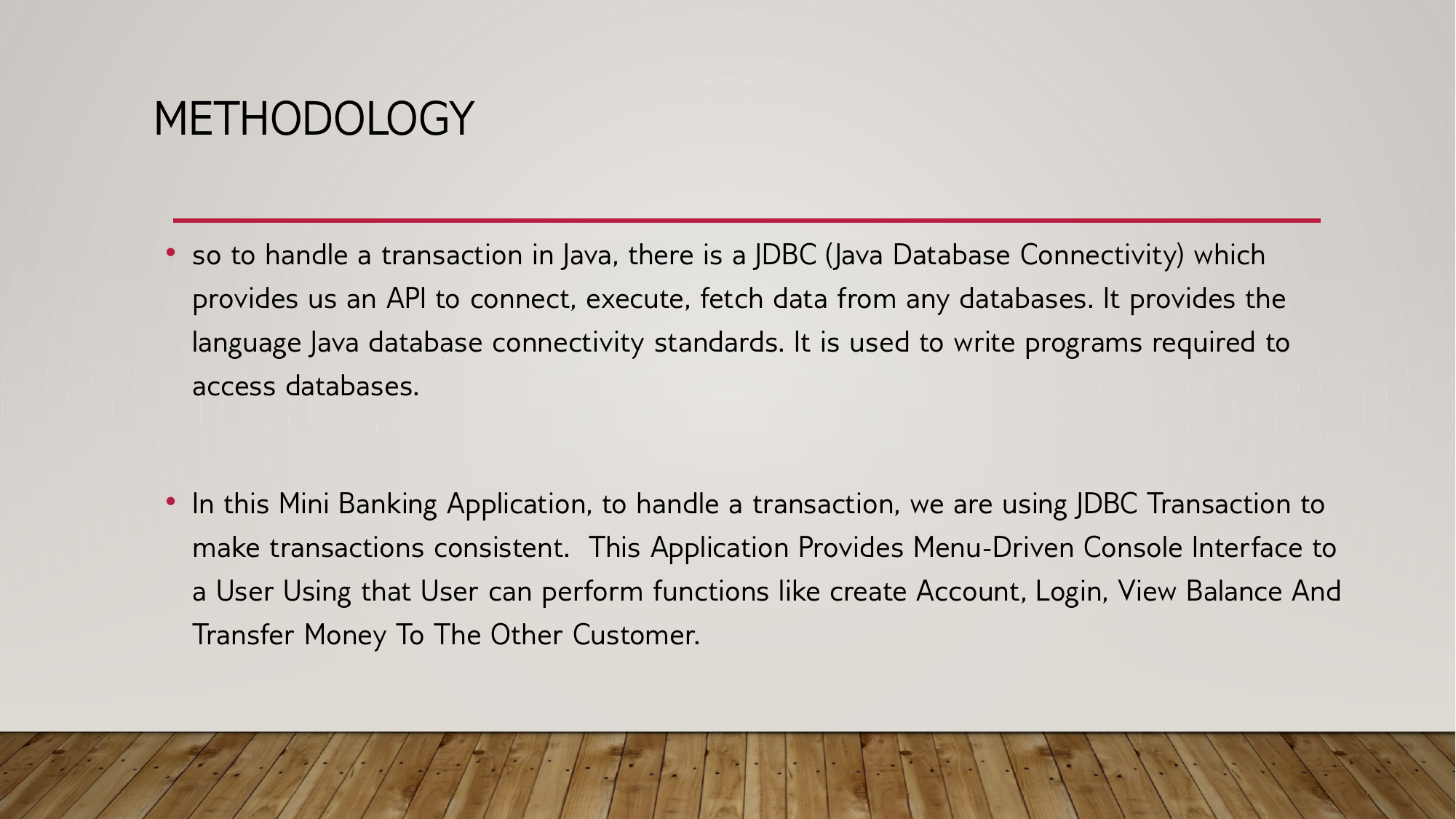

# METHODOLOGY
so to handle a transaction in Java, there is a JDBC (Java Database Connectivity) which provides us an API to connect, execute, fetch data from any databases. It provides the language Java database connectivity standards. It is used to write programs required to access databases.

In this Mini Banking Application, to handle a transaction, we are using JDBC Transaction to make transactions consistent.  This Application Provides Menu-Driven Console Interface to a User Using that User can perform functions like create Account, Login, View Balance And Transfer Money To The Other Customer.